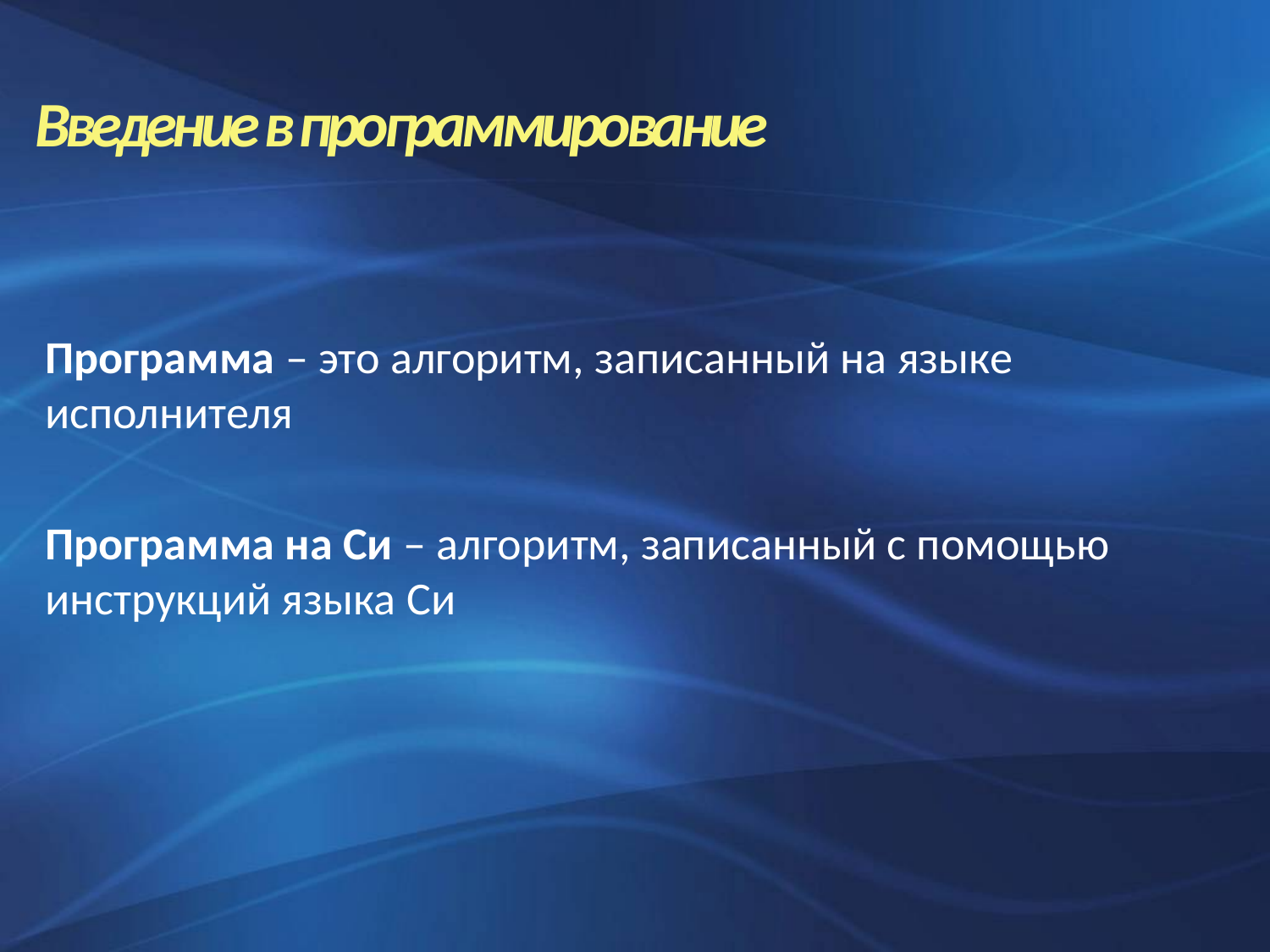

Введение в программирование
Программа – это алгоритм, записанный на языке исполнителя

Программа на Си – алгоритм, записанный с помощью инструкций языка Си